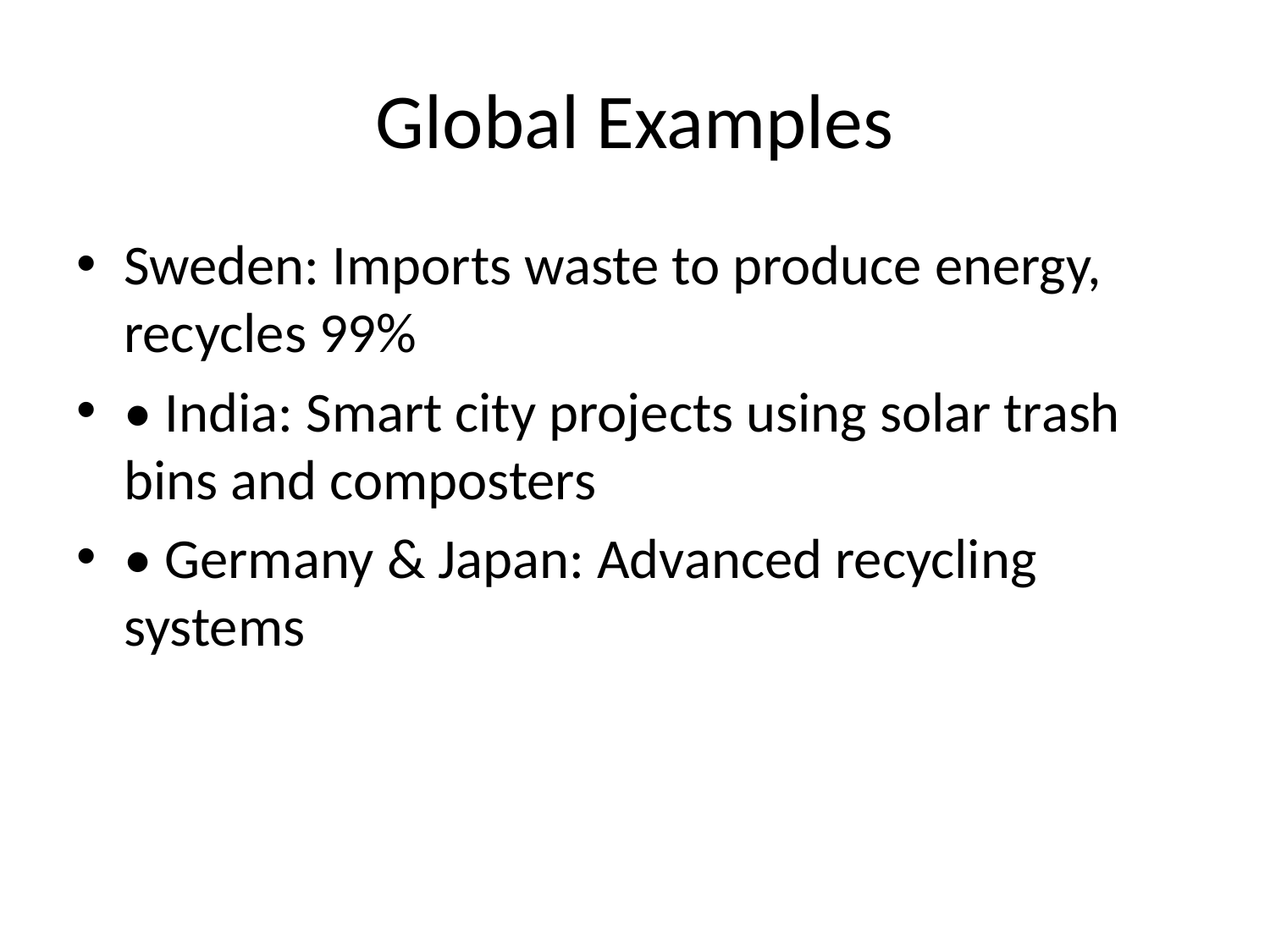

# Global Examples
Sweden: Imports waste to produce energy, recycles 99%
• India: Smart city projects using solar trash bins and composters
• Germany & Japan: Advanced recycling systems